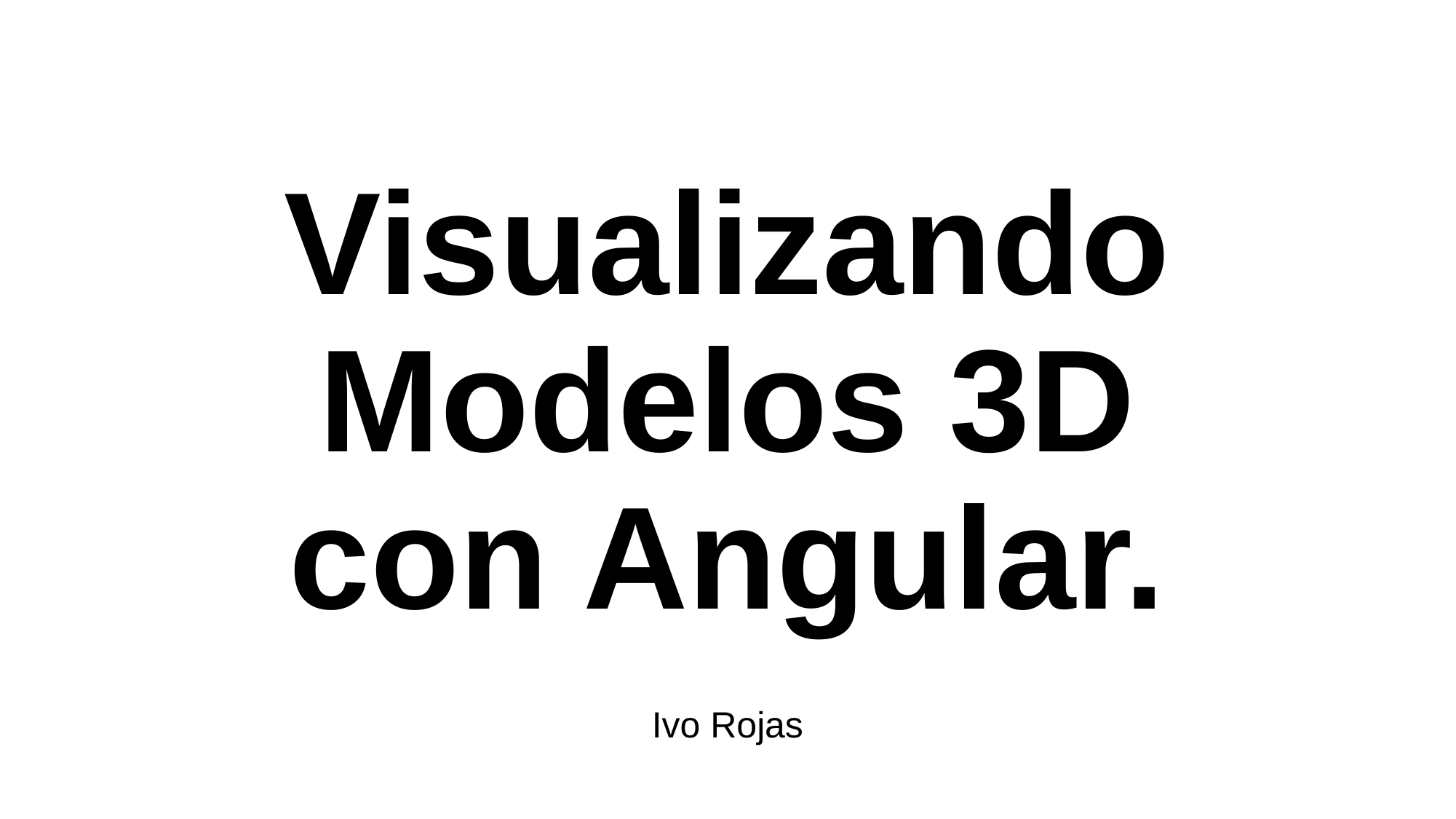

# Visualizando Modelos 3D con Angular.
Ivo Rojas